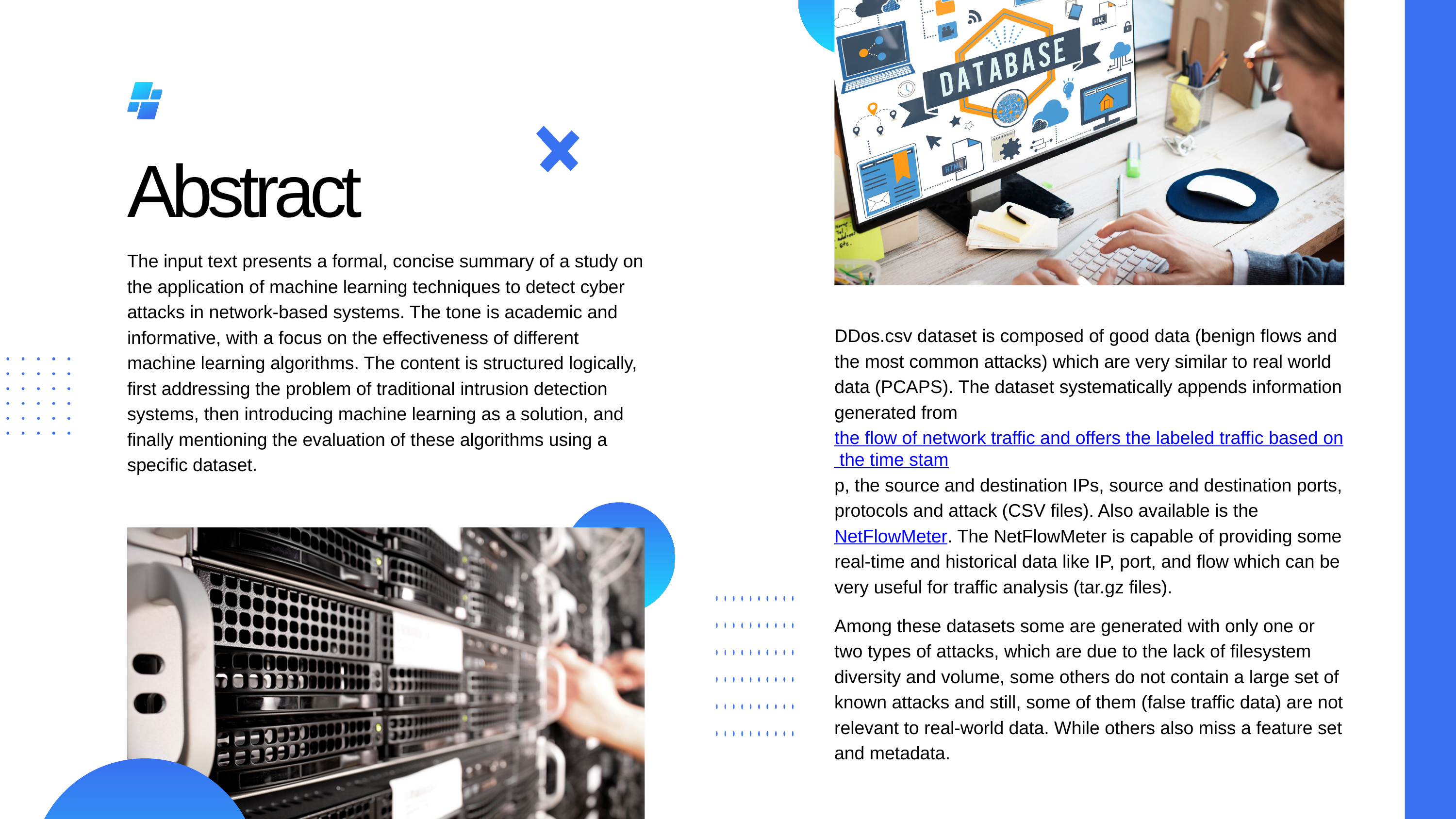

Abstract
The input text presents a formal, concise summary of a study on the application of machine learning techniques to detect cyber attacks in network-based systems. The tone is academic and informative, with a focus on the effectiveness of different machine learning algorithms. The content is structured logically, first addressing the problem of traditional intrusion detection systems, then introducing machine learning as a solution, and finally mentioning the evaluation of these algorithms using a specific dataset.
DDos.csv dataset is composed of good data (benign flows and the most common attacks) which are very similar to real world data (PCAPS). The dataset systematically appends information generated from the flow of network traffic and offers the labeled traffic based on the time stamp, the source and destination IPs, source and destination ports, protocols and attack (CSV files). Also available is the NetFlowMeter. The NetFlowMeter is capable of providing some real-time and historical data like IP, port, and flow which can be very useful for traffic analysis (tar.gz files).

Among these datasets some are generated with only one or two types of attacks, which are due to the lack of filesystem diversity and volume, some others do not contain a large set of known attacks and still, some of them (false traffic data) are not relevant to real-world data. While others also miss a feature set and metadata.